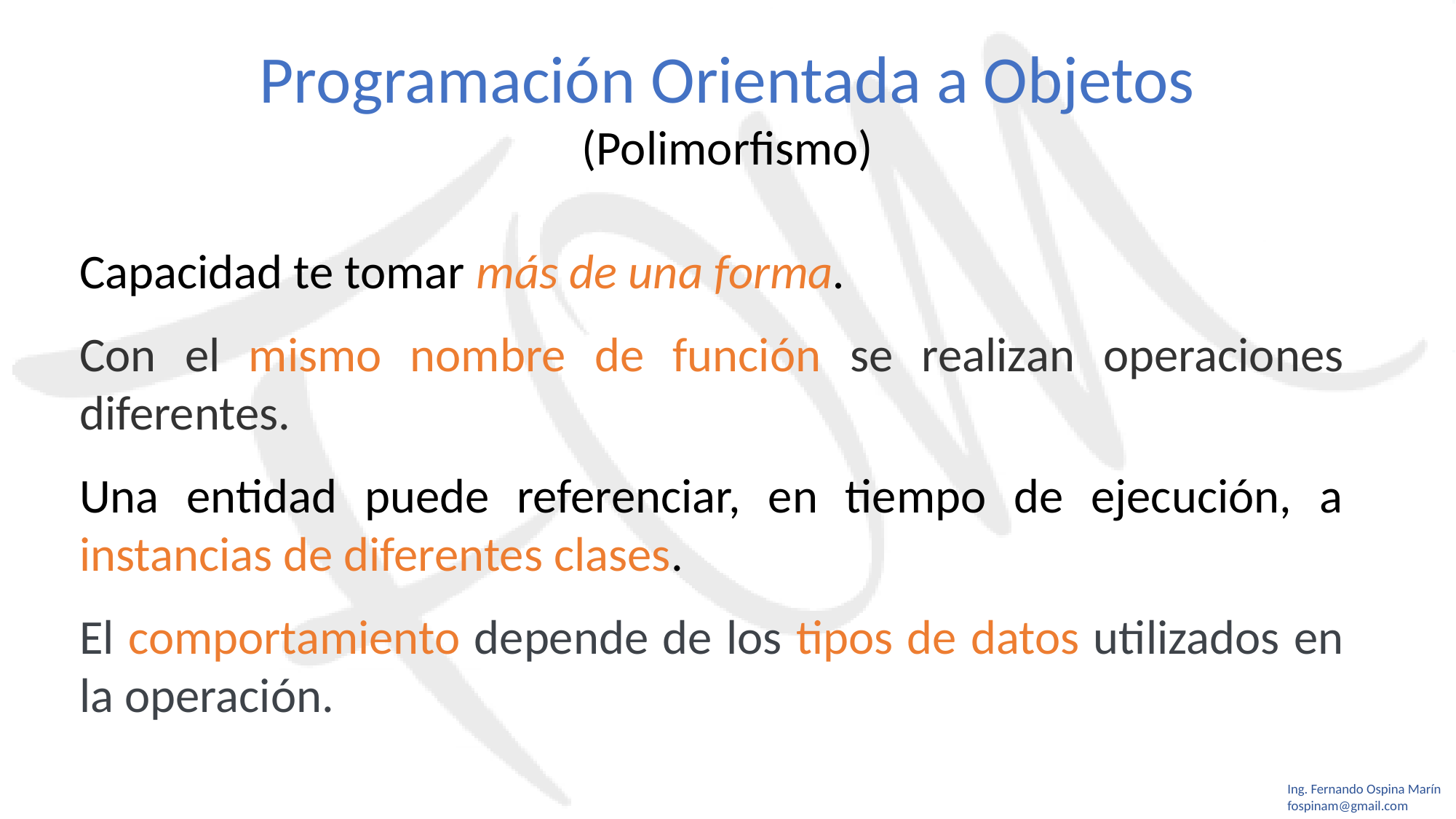

Programación Orientada a Objetos
(Polimorfismo)
Capacidad te tomar más de una forma.
Con el mismo nombre de función se realizan operaciones diferentes.
Una entidad puede referenciar, en tiempo de ejecución, a instancias de diferentes clases.
El comportamiento depende de los tipos de datos utilizados en la operación.
Ing. Fernando Ospina Marín
fospinam@gmail.com